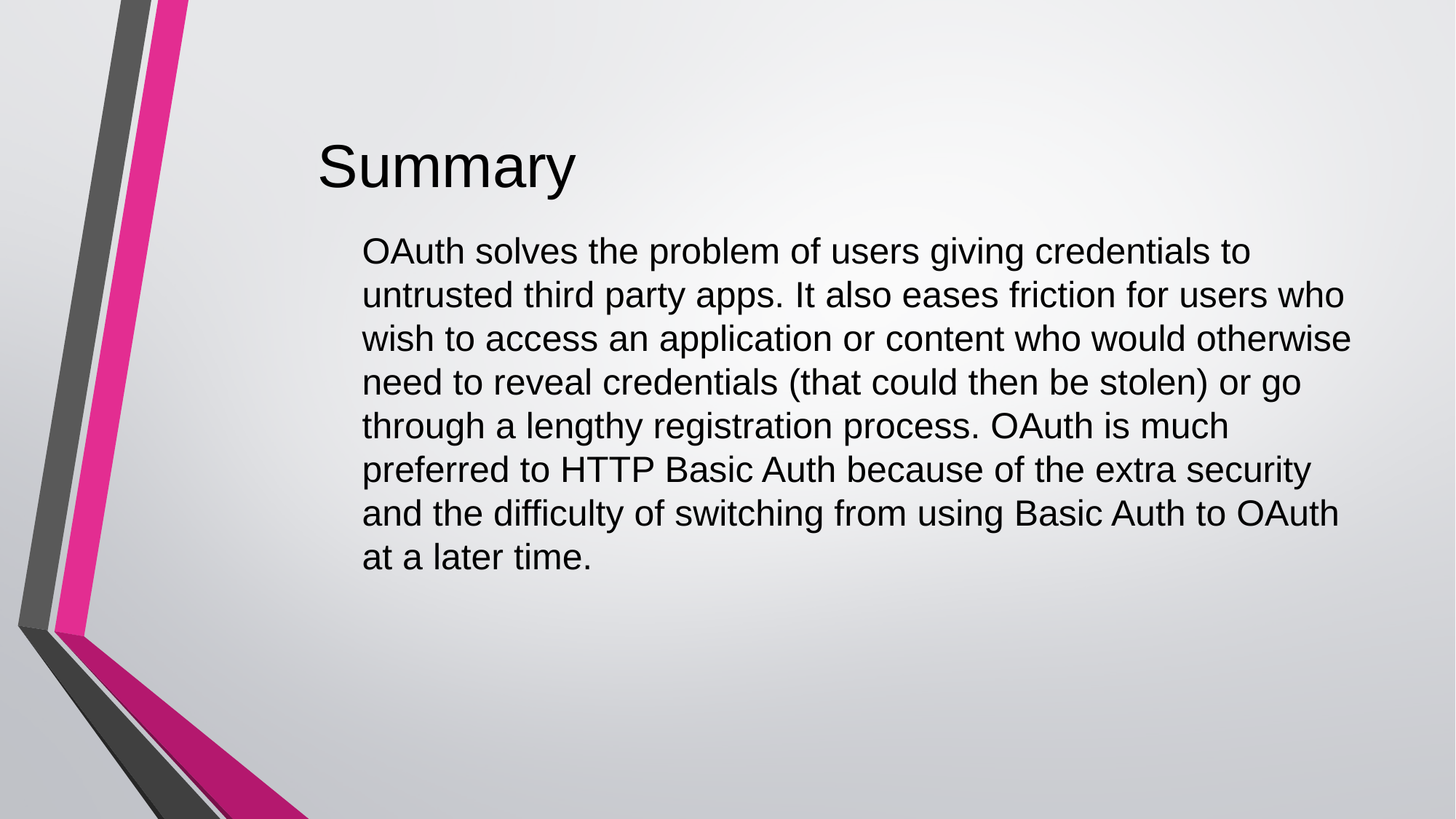

# Summary
OAuth solves the problem of users giving credentials to untrusted third party apps. It also eases friction for users who wish to access an application or content who would otherwise need to reveal credentials (that could then be stolen) or go through a lengthy registration process. OAuth is much preferred to HTTP Basic Auth because of the extra security and the difficulty of switching from using Basic Auth to OAuth at a later time.